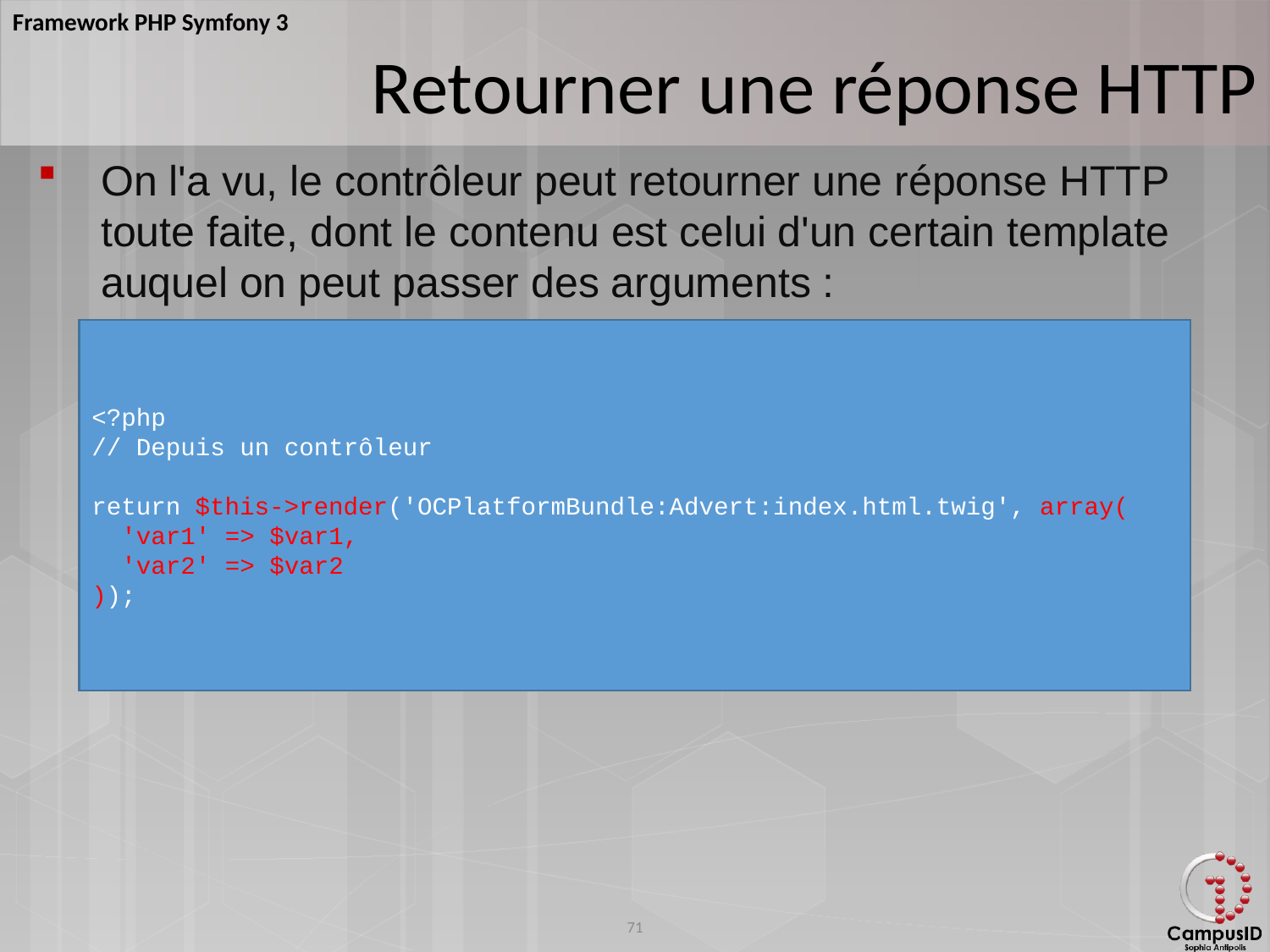

Retourner une réponse HTTP
On l'a vu, le contrôleur peut retourner une réponse HTTP toute faite, dont le contenu est celui d'un certain template auquel on peut passer des arguments :

<?php
// Depuis un contrôleur

return $this->render('OCPlatformBundle:Advert:index.html.twig', array(
  'var1' => $var1,
  'var2' => $var2
));